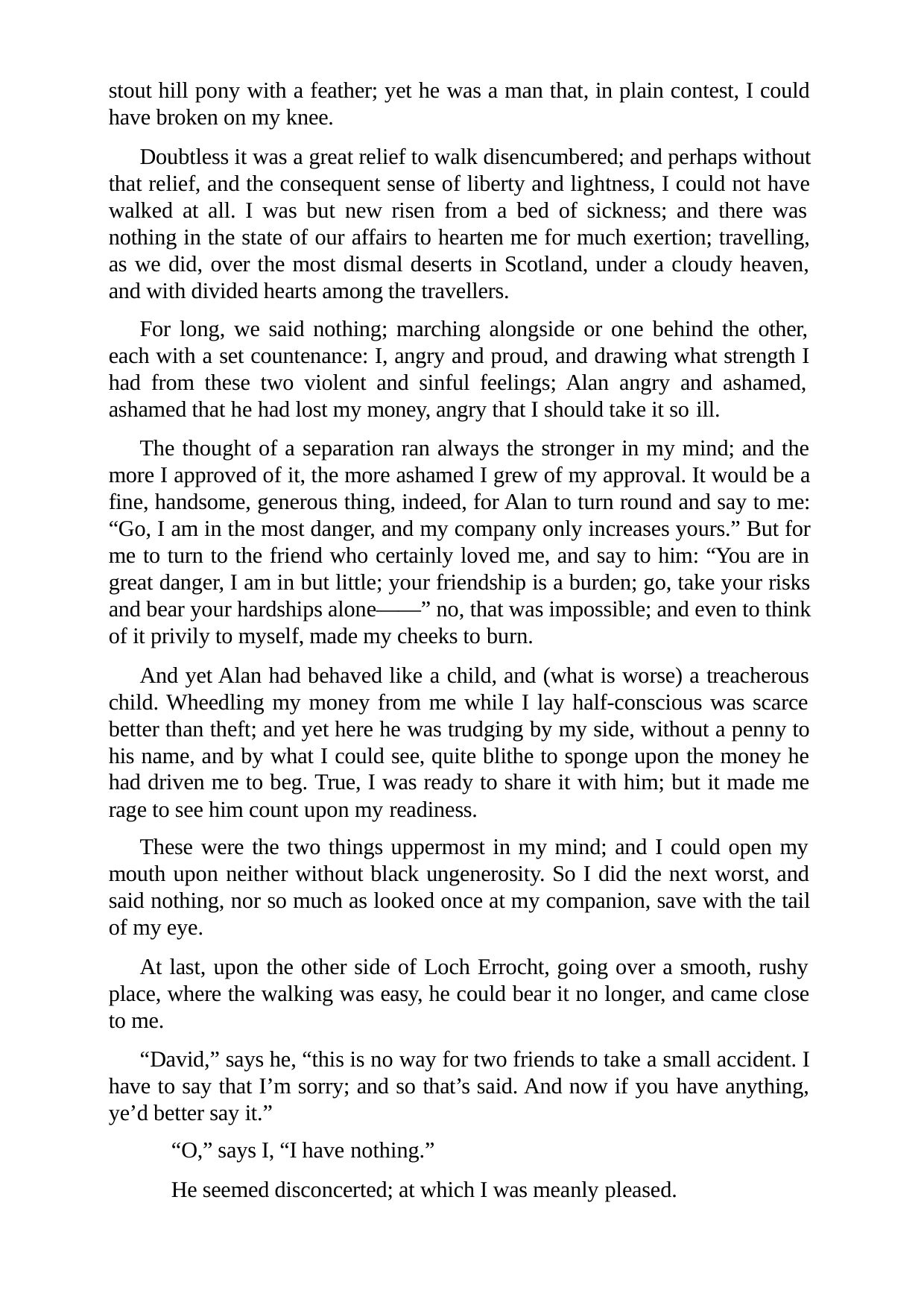

stout hill pony with a feather; yet he was a man that, in plain contest, I could  have broken on my knee.
Doubtless it was a great relief to walk disencumbered; and perhaps without  that relief, and the consequent sense of liberty and lightness, I could not have  walked at all. I was but new risen from a bed of sickness; and there was  nothing in the state of our affairs to hearten me for much exertion; travelling,  as we did, over the most dismal deserts in Scotland, under a cloudy heaven,  and with divided hearts among the travellers.
For long, we said nothing; marching alongside or one behind the other,  each with a set countenance: I, angry and proud, and drawing what strength I  had from these two violent and sinful feelings; Alan angry and ashamed,  ashamed that he had lost my money, angry that I should take it so ill.
The thought of a separation ran always the stronger in my mind; and the  more I approved of it, the more ashamed I grew of my approval. It would be a  fine, handsome, generous thing, indeed, for Alan to turn round and say to me:  “Go, I am in the most danger, and my company only increases yours.” But for  me to turn to the friend who certainly loved me, and say to him: “You are in  great danger, I am in but little; your friendship is a burden; go, take your risks  and bear your hardships alone——” no, that was impossible; and even to think  of it privily to myself, made my cheeks to burn.
And yet Alan had behaved like a child, and (what is worse) a treacherous  child. Wheedling my money from me while I lay half-conscious was scarce  better than theft; and yet here he was trudging by my side, without a penny to  his name, and by what I could see, quite blithe to sponge upon the money he  had driven me to beg. True, I was ready to share it with him; but it made me  rage to see him count upon my readiness.
These were the two things uppermost in my mind; and I could open my  mouth upon neither without black ungenerosity. So I did the next worst, and  said nothing, nor so much as looked once at my companion, save with the tail  of my eye.
At last, upon the other side of Loch Errocht, going over a smooth, rushy  place, where the walking was easy, he could bear it no longer, and came close  to me.
“David,” says he, “this is no way for two friends to take a small accident. I  have to say that I’m sorry; and so that’s said. And now if you have anything,  ye’d better say it.”
“O,” says I, “I have nothing.”
He seemed disconcerted; at which I was meanly pleased.